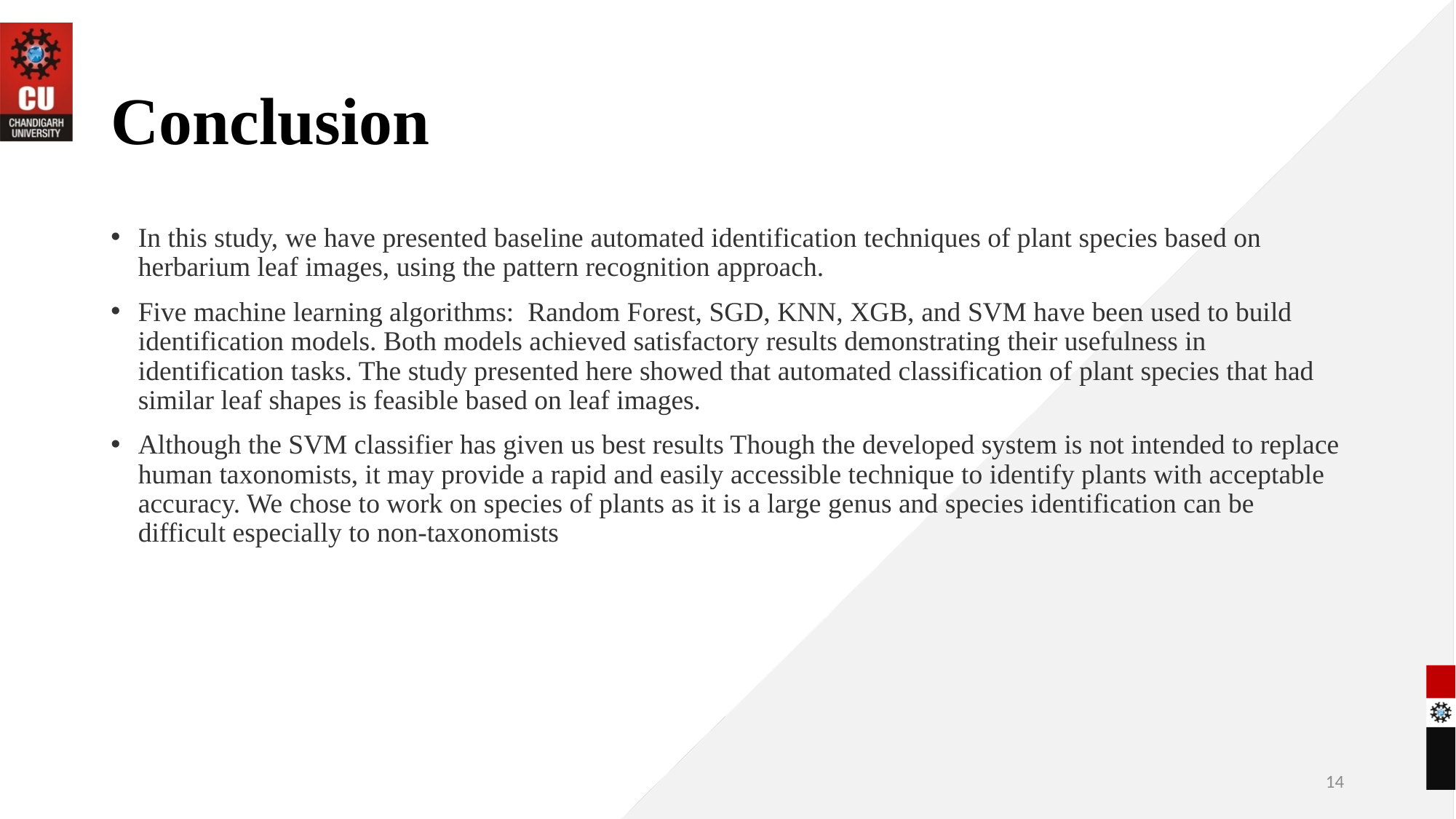

# Conclusion
In this study, we have presented baseline automated identification techniques of plant species based on herbarium leaf images, using the pattern recognition approach.
Five machine learning algorithms:  Random Forest, SGD, KNN, XGB, and SVM have been used to build identification models. Both models achieved satisfactory results demonstrating their usefulness in identification tasks. The study presented here showed that automated classification of plant species that had similar leaf shapes is feasible based on leaf images.
Although the SVM classifier has given us best results Though the developed system is not intended to replace human taxonomists, it may provide a rapid and easily accessible technique to identify plants with acceptable accuracy. We chose to work on species of plants as it is a large genus and species identification can be difficult especially to non-taxonomists
14